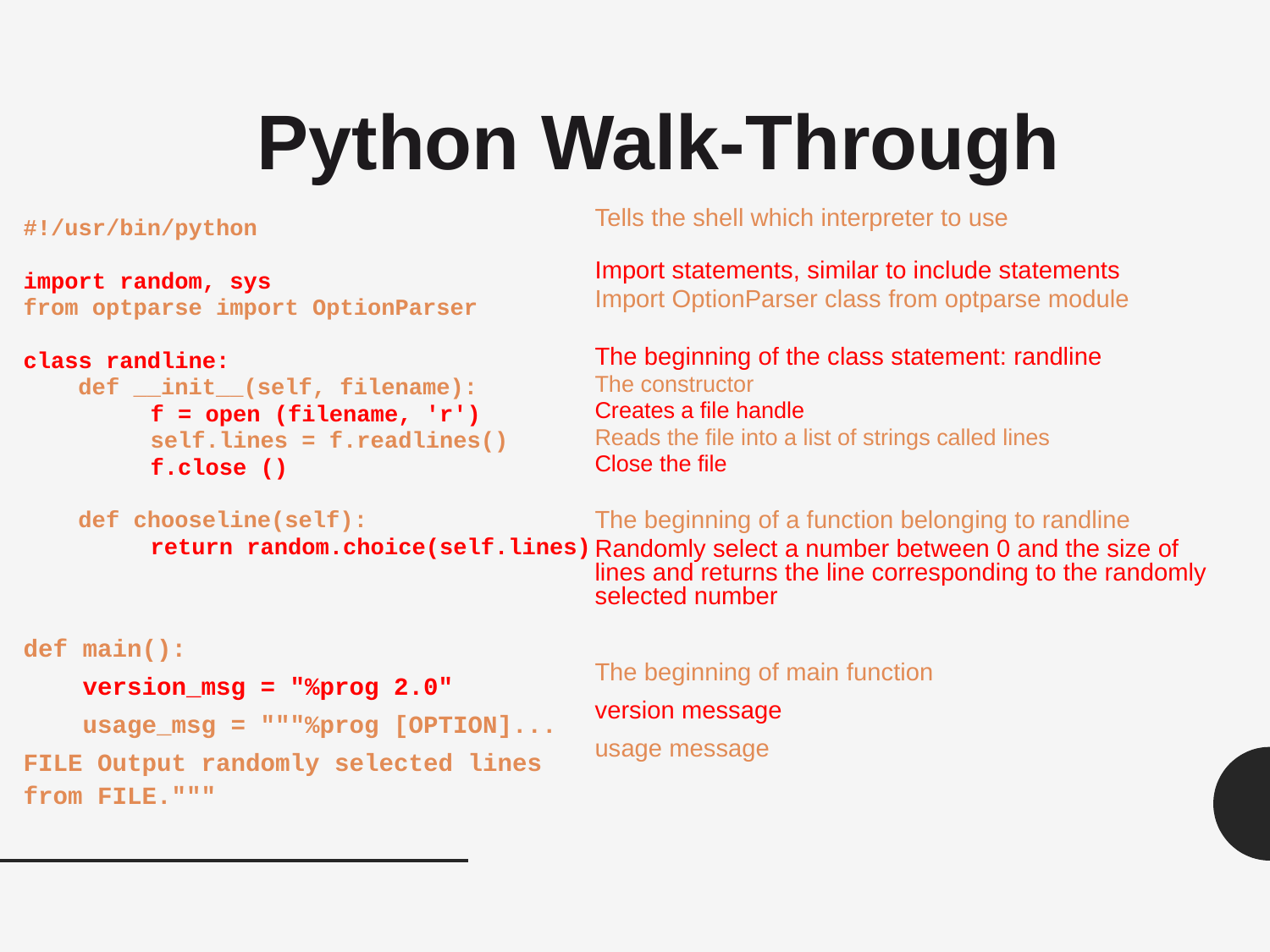

# Python Walk-Through
Tells the shell which interpreter to use

Import statements, similar to include statements
Import OptionParser class from optparse module

The beginning of the class statement: randline
The constructor
Creates a file handle
Reads the file into a list of strings called lines
Close the file

The beginning of a function belonging to randline
Randomly select a number between 0 and the size of lines and returns the line corresponding to the randomly selected number

The beginning of main function
version message
usage message

#!/usr/bin/python

import random, sys
from optparse import OptionParser

class randline:
    def __init__(self, filename):
	f = open (filename, 'r')
	self.lines = f.readlines()
	f.close ()

    def chooseline(self):
	return random.choice(self.lines)

def main():
    version_msg = "%prog 2.0"
    usage_msg = """%prog [OPTION]...
FILE Output randomly selected lines from FILE."""